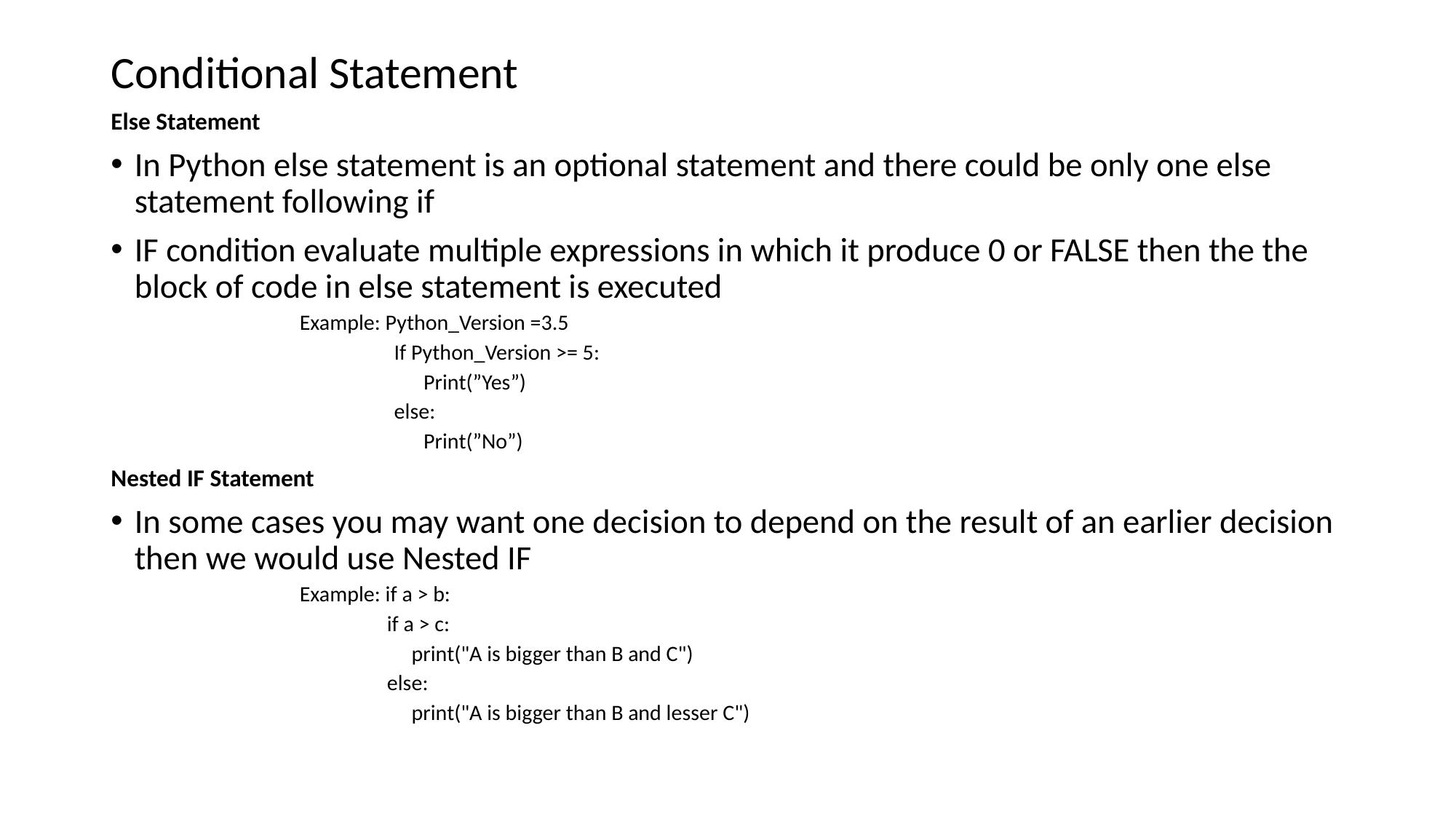

# Conditional Statement
Else Statement
In Python else statement is an optional statement and there could be only one else statement following if
IF condition evaluate multiple expressions in which it produce 0 or FALSE then the the block of code in else statement is executed
Example: Python_Version =3.5
If Python_Version >= 5:
      Print(”Yes”)
else:
      Print(”No”)
Nested IF Statement
In some cases you may want one decision to depend on the result of an earlier decision then we would use Nested IF
Example: if a > b:
    	if a > c:
        	     print("A is bigger than B and C")
    	else:
        	     print("A is bigger than B and lesser C")